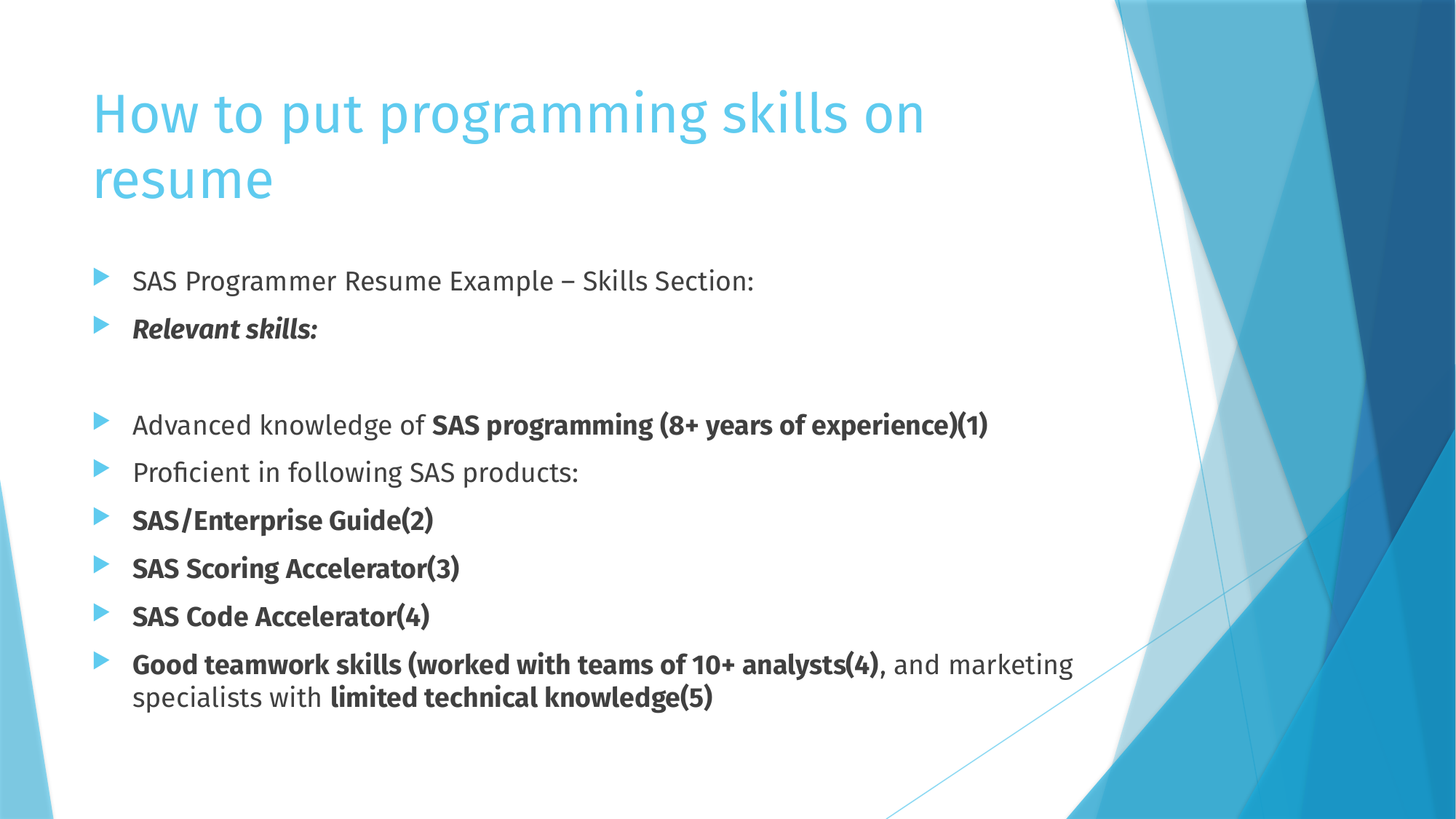

# How to put programming skills on resume
SAS Programmer Resume Example – Skills Section:
Relevant skills:

Advanced knowledge of SAS programming (8+ years of experience)(1)
Proficient in following SAS products:
SAS/Enterprise Guide(2)
SAS Scoring Accelerator(3)
SAS Code Accelerator(4)
Good teamwork skills (worked with teams of 10+ analysts(4), and marketing specialists with limited technical knowledge(5)